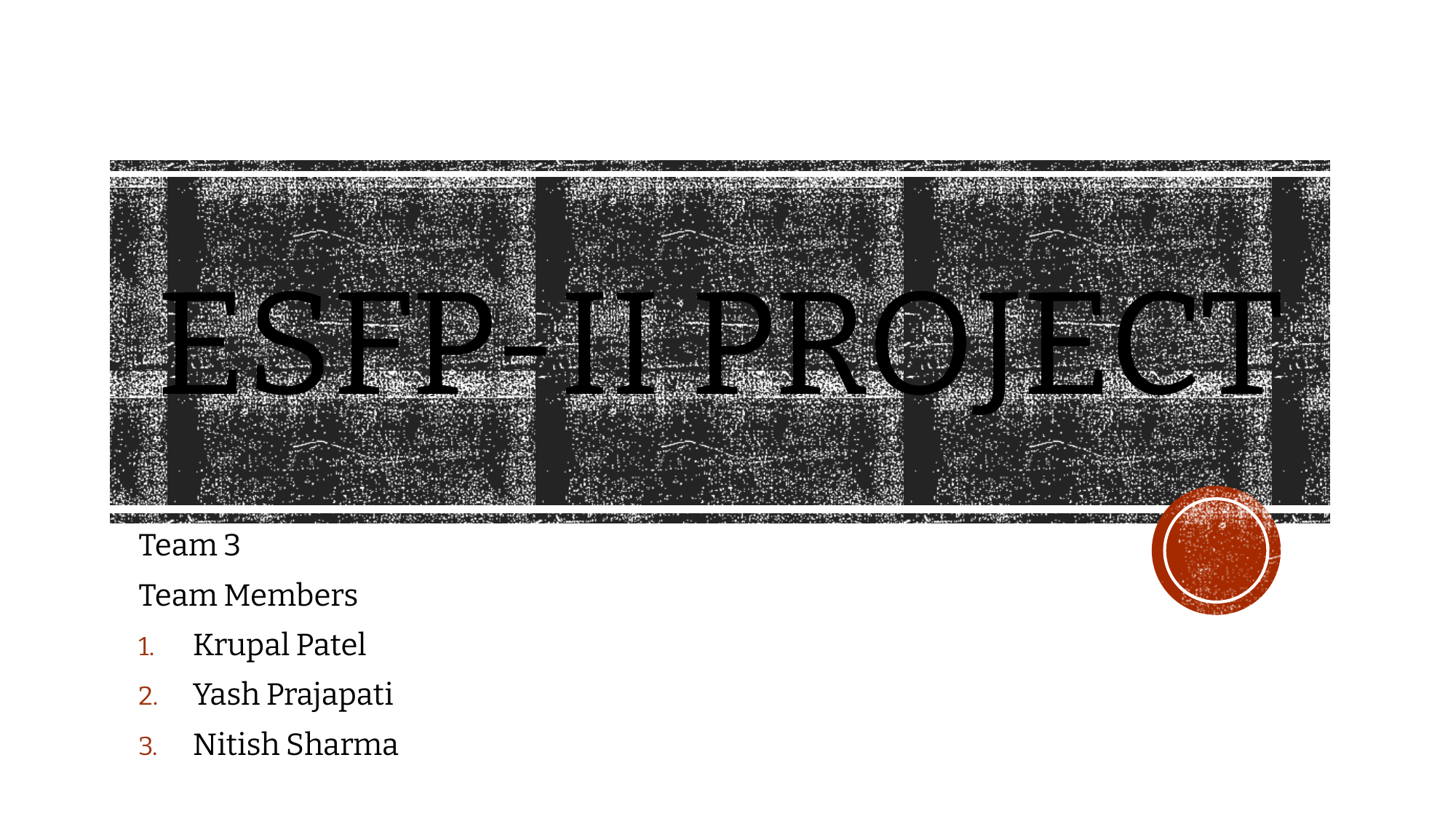

# ESFP-II Project
Team 3
Team Members
Krupal Patel
Yash Prajapati
Nitish Sharma